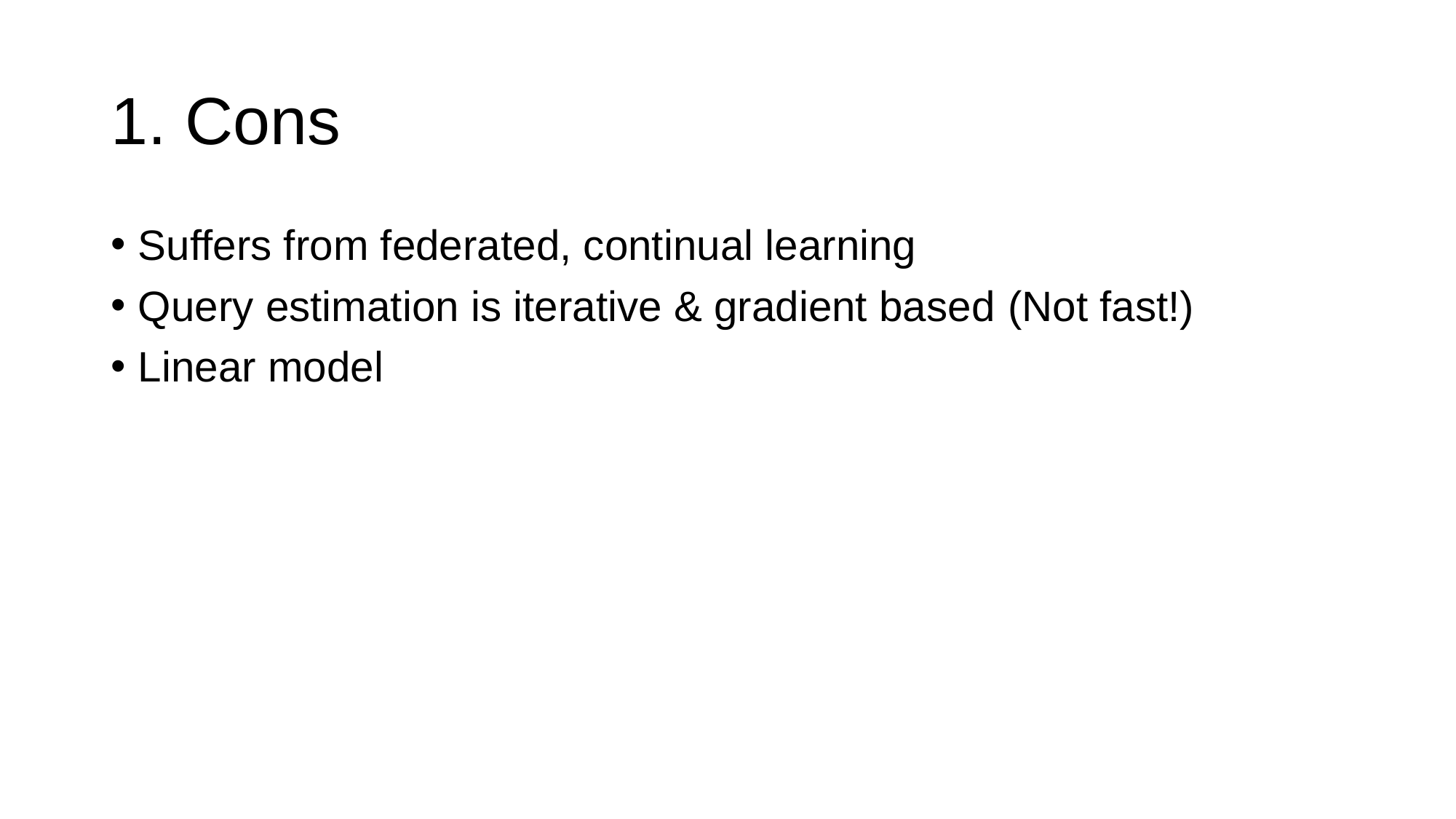

# 1. Cons
Suffers from federated, continual learning
Query estimation is iterative & gradient based (Not fast!)
Linear model